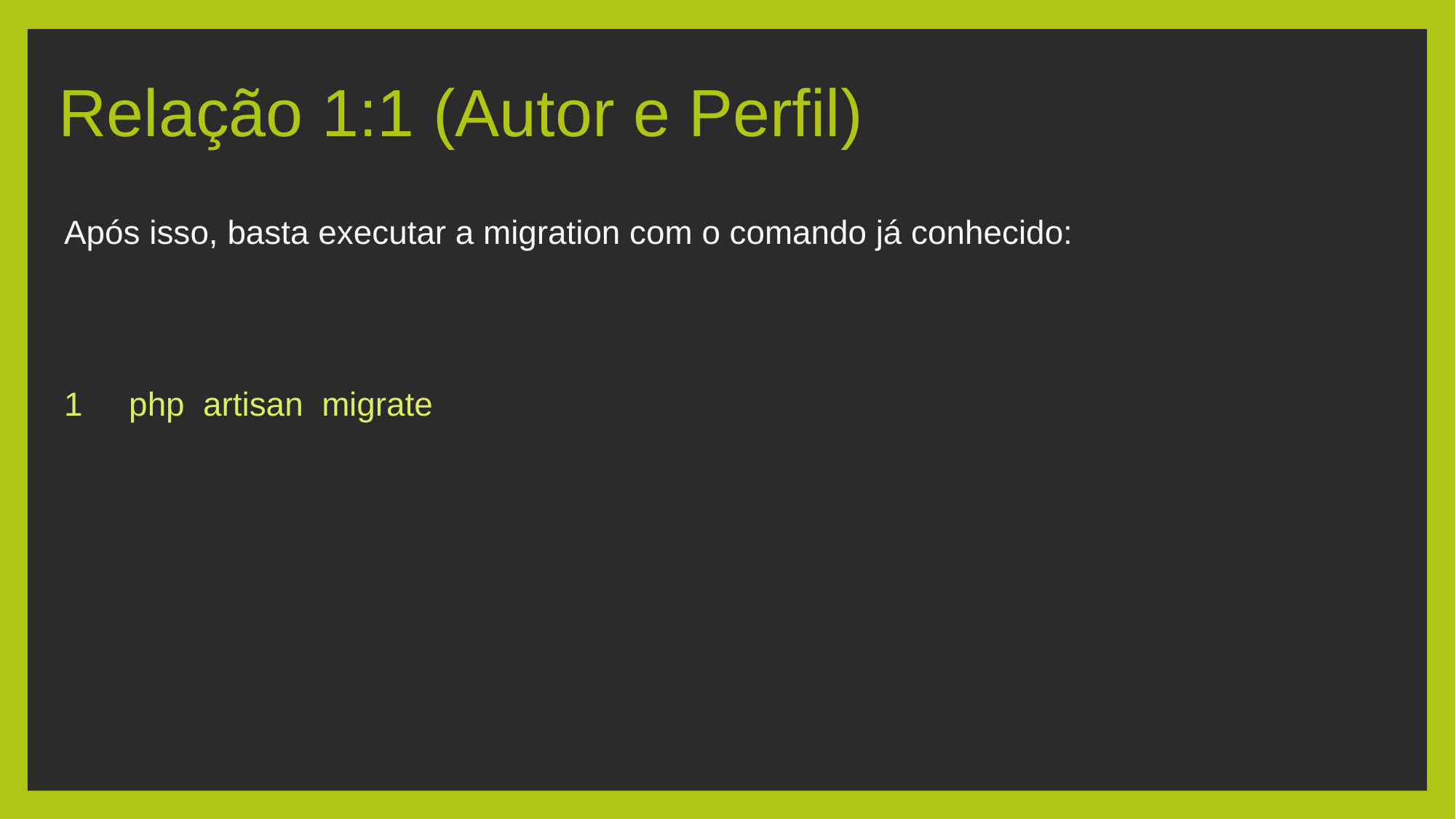

# Relação 1:1 (Autor e Perfil)
Após isso, basta executar a migration com o comando já conhecido:

1     php  artisan  migrate